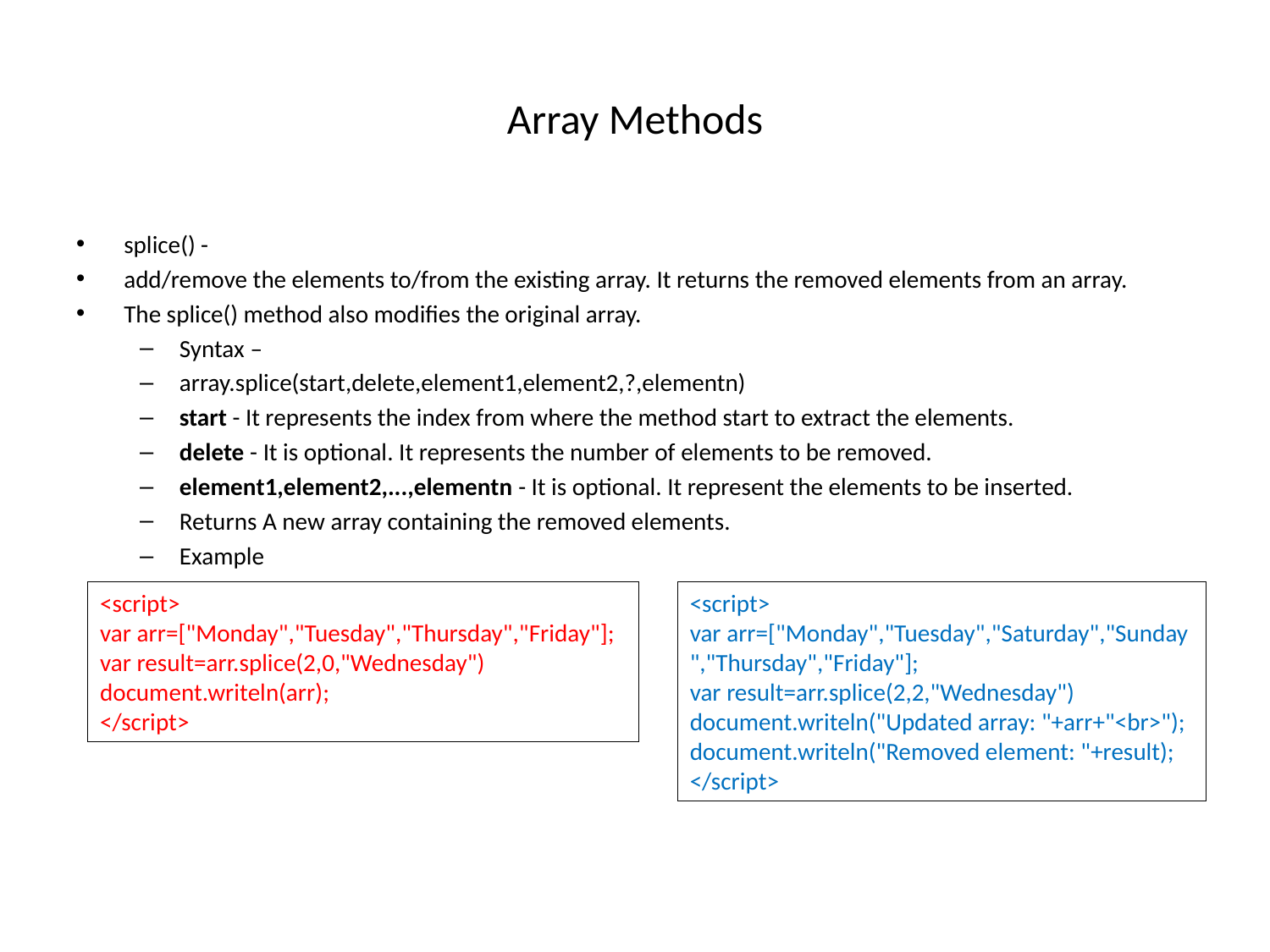

# Array Methods
splice() -
add/remove the elements to/from the existing array. It returns the removed elements from an array.
The splice() method also modifies the original array.
Syntax –
array.splice(start,delete,element1,element2,?,elementn)
start - It represents the index from where the method start to extract the elements.
delete - It is optional. It represents the number of elements to be removed.
element1,element2,...,elementn - It is optional. It represent the elements to be inserted.
Returns A new array containing the removed elements.
Example

<script>
var arr=["Monday","Tuesday","Thursday","Friday"];
var result=arr.splice(2,0,"Wednesday")
document.writeln(arr);
</script>
<script>
var arr=["Monday","Tuesday","Saturday","Sunday","Thursday","Friday"];
var result=arr.splice(2,2,"Wednesday")
document.writeln("Updated array: "+arr+"<br>");
document.writeln("Removed element: "+result);
</script>